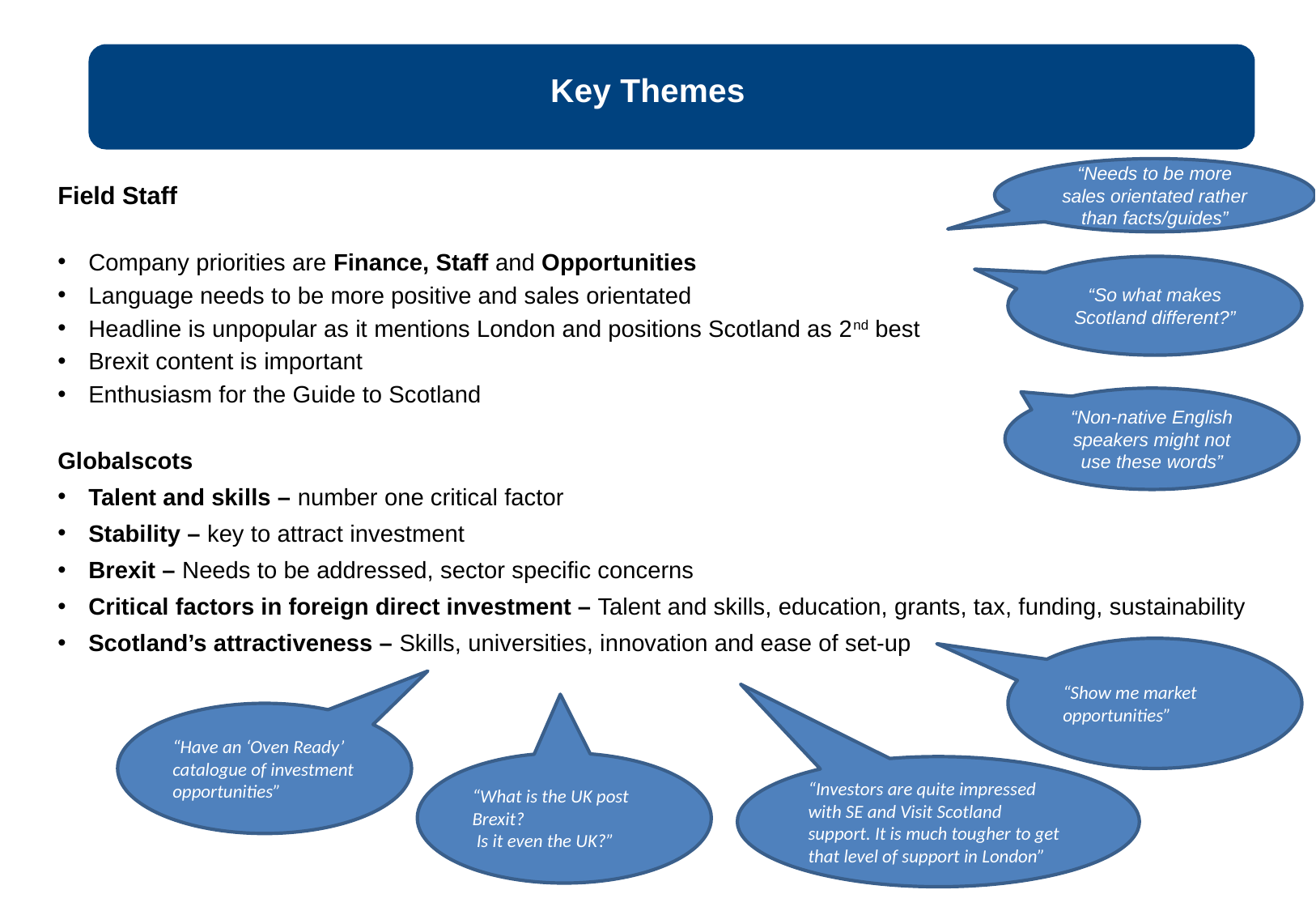

Key Themes
Field Staff

Company priorities are Finance, Staff and Opportunities
Language needs to be more positive and sales orientated
Headline is unpopular as it mentions London and positions Scotland as 2nd best
Brexit content is important
Enthusiasm for the Guide to Scotland

Globalscots
Talent and skills – number one critical factor
Stability – key to attract investment
Brexit – Needs to be addressed, sector specific concerns
Critical factors in foreign direct investment – Talent and skills, education, grants, tax, funding, sustainability
Scotland’s attractiveness – Skills, universities, innovation and ease of set-up

“Needs to be more sales orientated rather than facts/guides”
“So what makes Scotland different?”
“Non-native English speakers might not use these words”
“Show me market opportunities”
“Have an ‘Oven Ready’ catalogue of investment opportunities”
“What is the UK post Brexit?
 Is it even the UK?”
“Investors are quite impressed with SE and Visit Scotland support. It is much tougher to get that level of support in London”